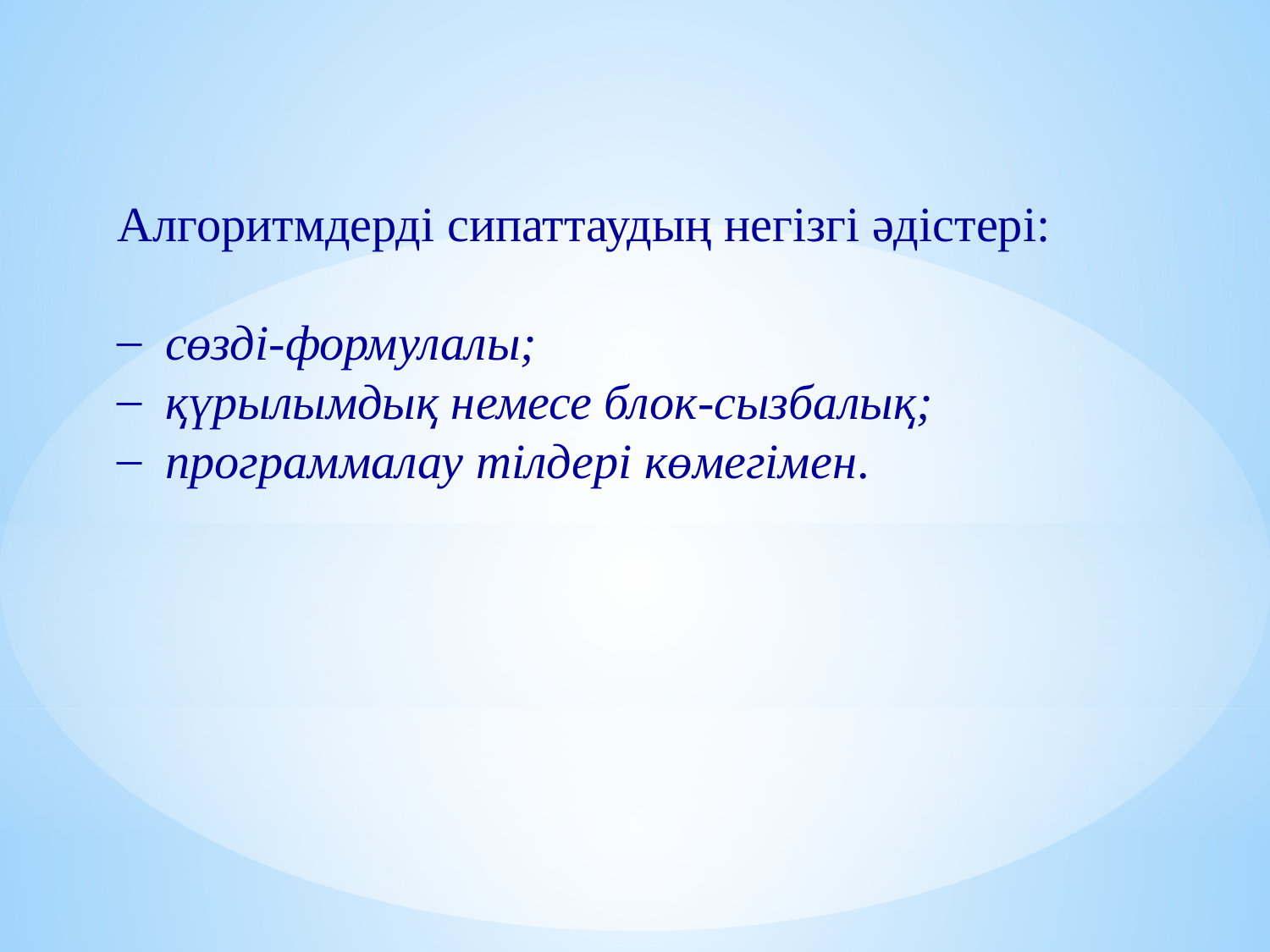

Алгоритмдерді сипаттаудың негізгі әдістері:

сөзді-формулалы;
қүрылымдық немесе блок-сызбалық;
программалау тілдері көмегімен.